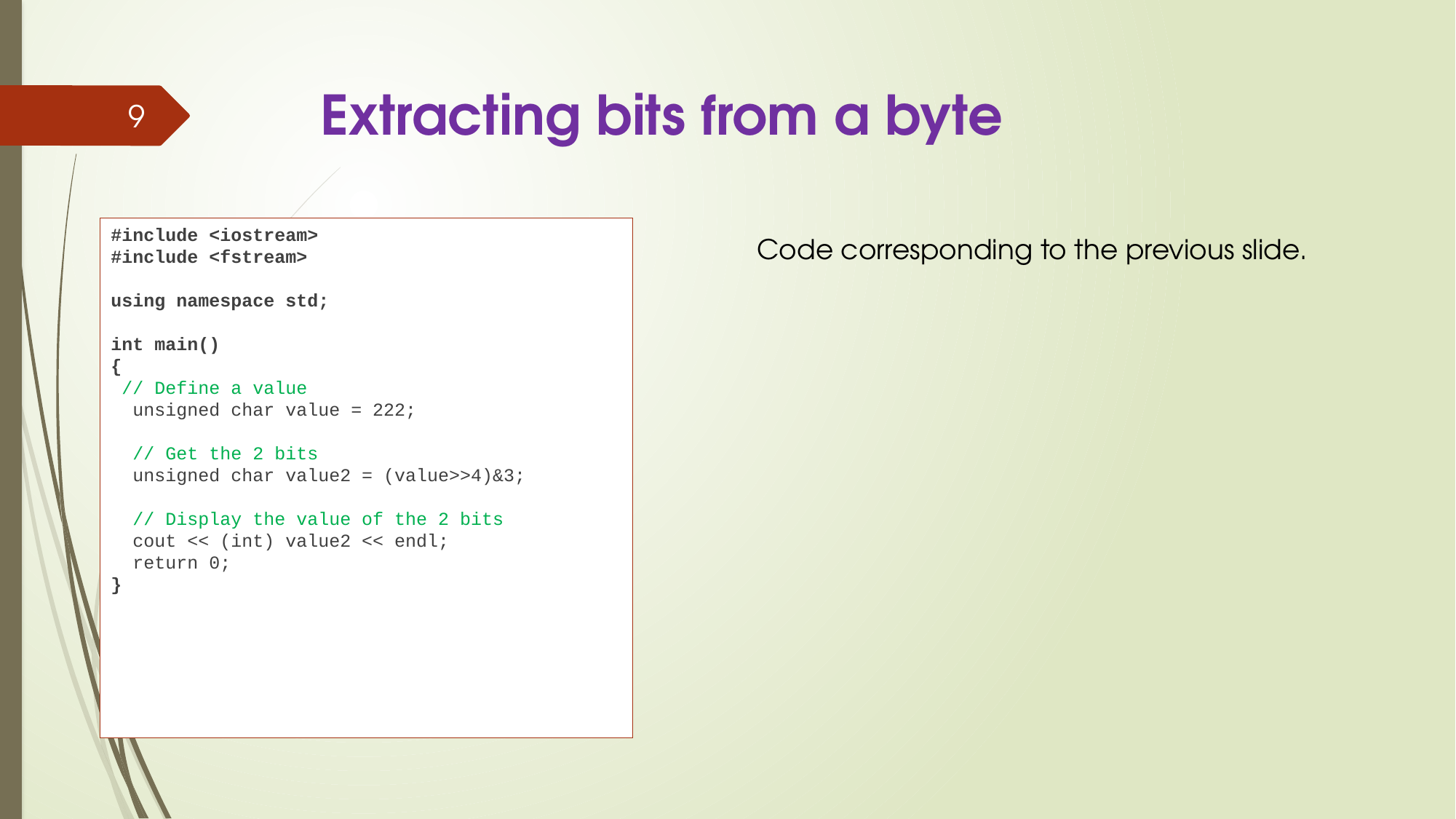

# Extracting bits from a byte
9
#include <iostream>
#include <fstream>

using namespace std;

int main()
{
 // Define a value
  unsigned char value = 222;

  // Get the 2 bits
  unsigned char value2 = (value>>4)&3;

  // Display the value of the 2 bits
  cout << (int) value2 << endl;
  return 0;
}

Code corresponding to the previous slide.